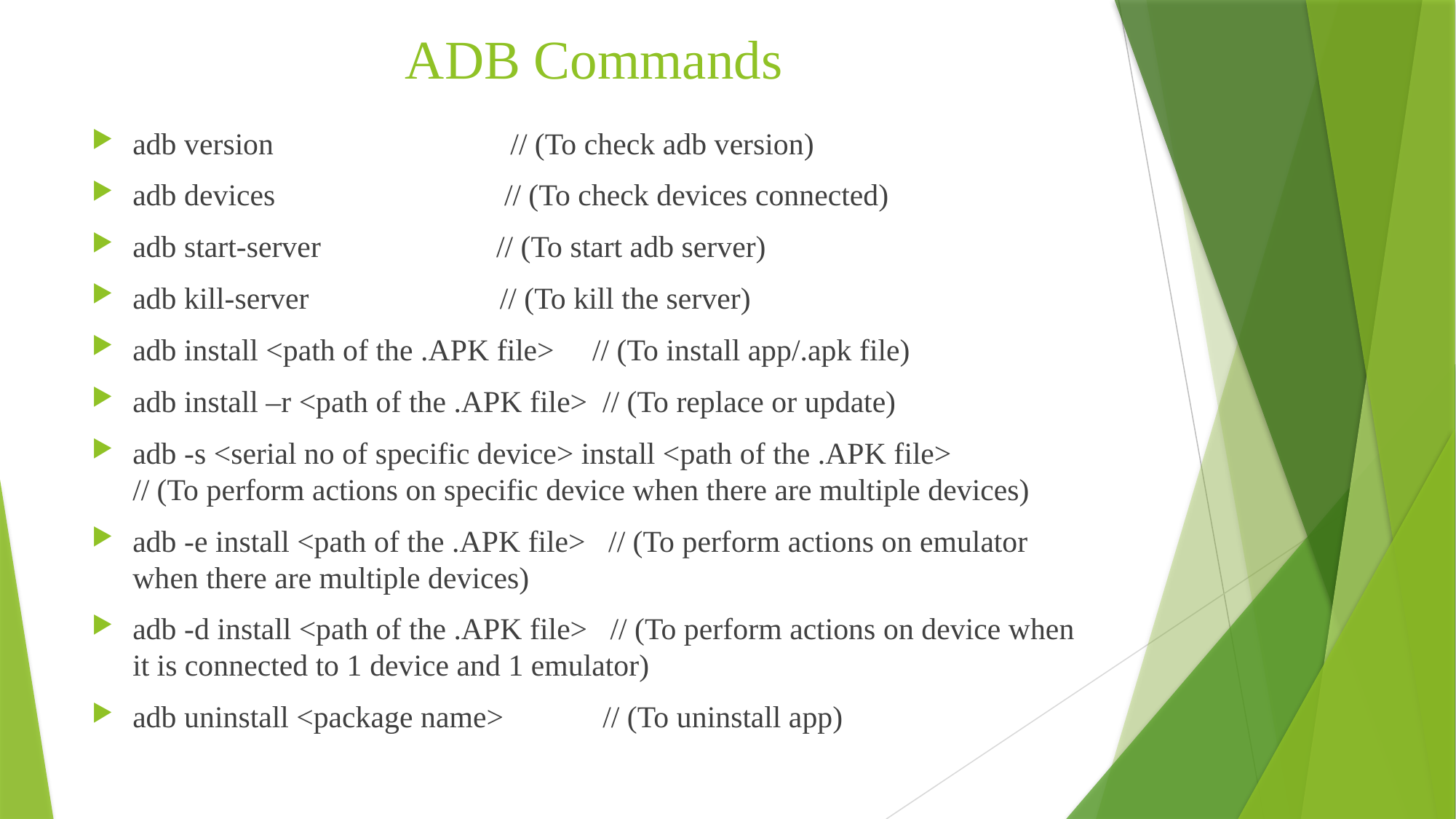

# ADB Commands
adb version                               // (To check adb version)
adb devices                              // (To check devices connected)
adb start-server                       // (To start adb server)
adb kill-server                         // (To kill the server)
adb install <path of the .APK file>     // (To install app/.apk file)
adb install –r <path of the .APK file>  // (To replace or update)
adb -s <serial no of specific device> install <path of the .APK file>
// (To perform actions on specific device when there are multiple devices)
adb -e install <path of the .APK file>   // (To perform actions on emulator when there are multiple devices)
adb -d install <path of the .APK file>   // (To perform actions on device when it is connected to 1 device and 1 emulator)
adb uninstall <package name>             // (To uninstall app)